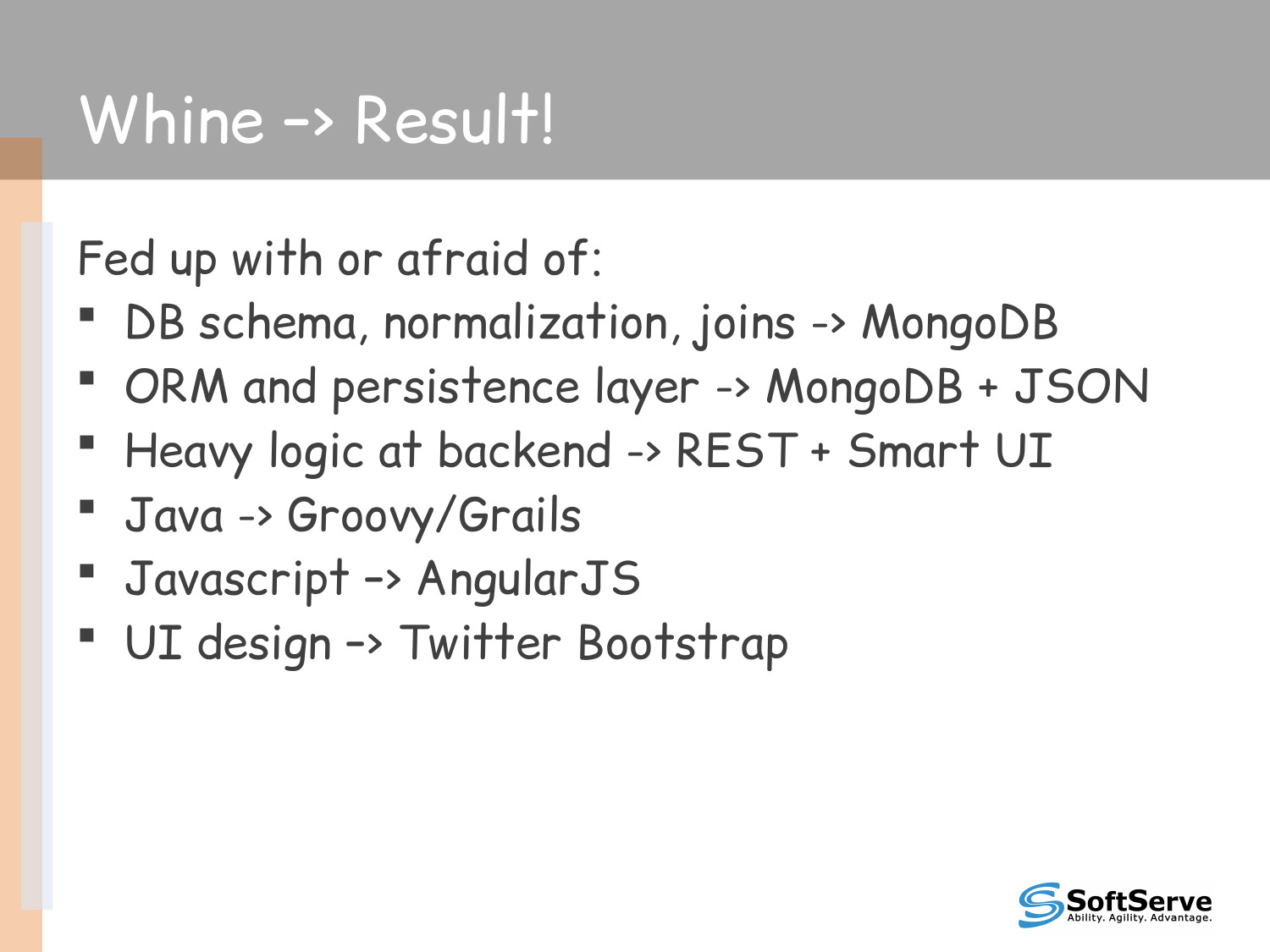

# Whine –> Result!
Fed up with or afraid of:
DB schema, normalization, joins -> MongoDB
ORM and persistence layer -> MongoDB + JSON
Heavy logic at backend -> REST + Smart UI
Java -> Groovy/Grails
Javascript –> AngularJS
UI design –> Twitter Bootstrap